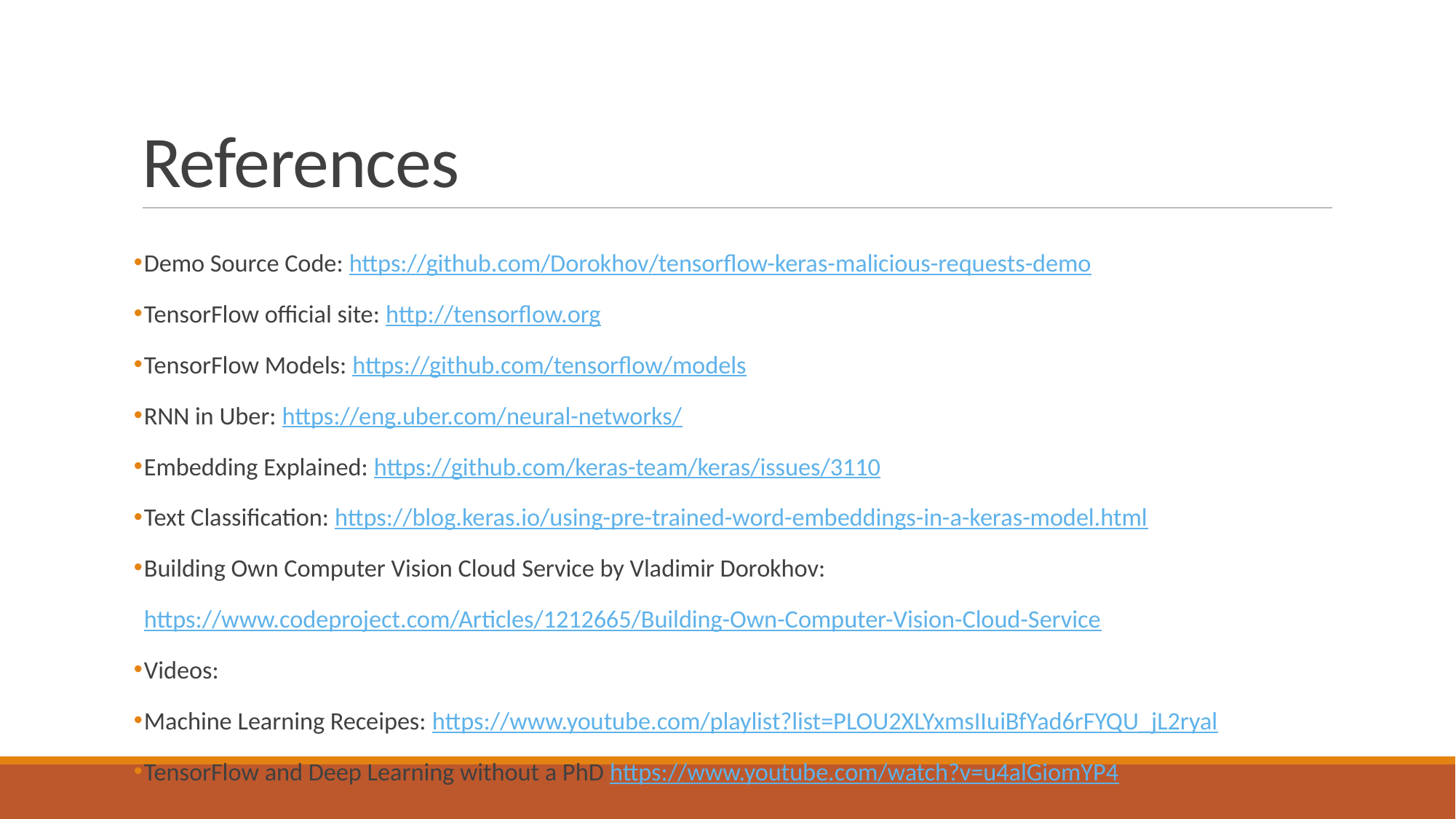

# References
Demo Source Code: https://github.com/Dorokhov/tensorflow-keras-malicious-requests-demo
TensorFlow official site: http://tensorflow.org
TensorFlow Models: https://github.com/tensorflow/models
RNN in Uber: https://eng.uber.com/neural-networks/
Embedding Explained: https://github.com/keras-team/keras/issues/3110
Text Classification: https://blog.keras.io/using-pre-trained-word-embeddings-in-a-keras-model.html
Building Own Computer Vision Cloud Service by Vladimir Dorokhov: https://www.codeproject.com/Articles/1212665/Building-Own-Computer-Vision-Cloud-Service
Videos:
Machine Learning Receipes: https://www.youtube.com/playlist?list=PLOU2XLYxmsIIuiBfYad6rFYQU_jL2ryal
TensorFlow and Deep Learning without a PhD https://www.youtube.com/watch?v=u4alGiomYP4